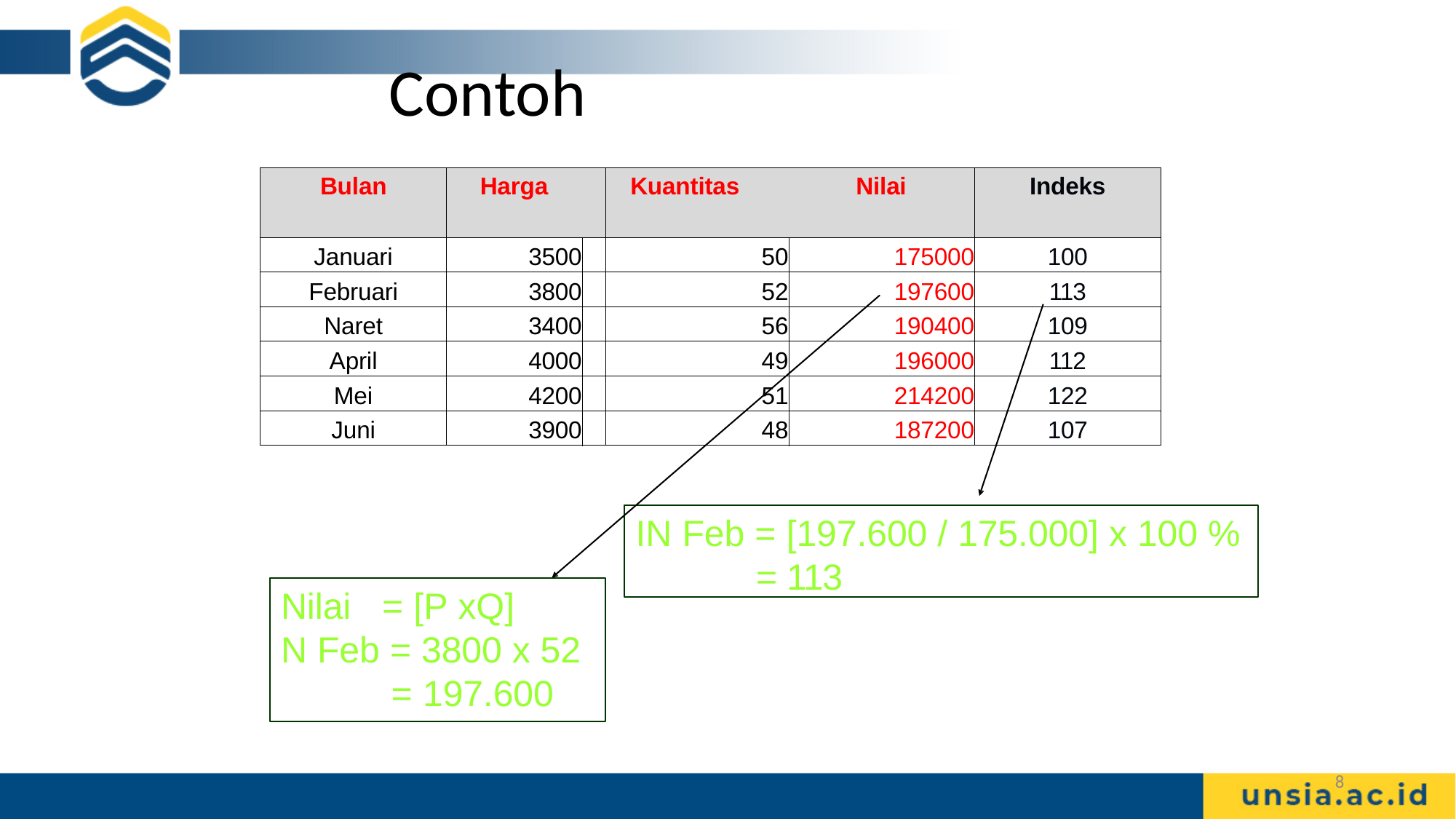

# Contoh
| Bulan | Harga | Kuantitas | Nilai | Indeks |
| --- | --- | --- | --- | --- |
| Januari | 3500 | 50 | 175000 | 100 |
| Februari | 3800 | 52 | 197600 | 113 |
| Naret | 3400 | 56 | 190400 | 109 |
| April | 4000 | 49 | 196000 | 112 |
| Mei | 4200 | 51 | 214200 | 122 |
| Juni | 3900 | 48 | 187200 | 107 |

IN Feb = [197.600 / 175.000] x 100 %
= 113

Nilai	= [P xQ]
N Feb = 3800 x 52
= 197.600
8